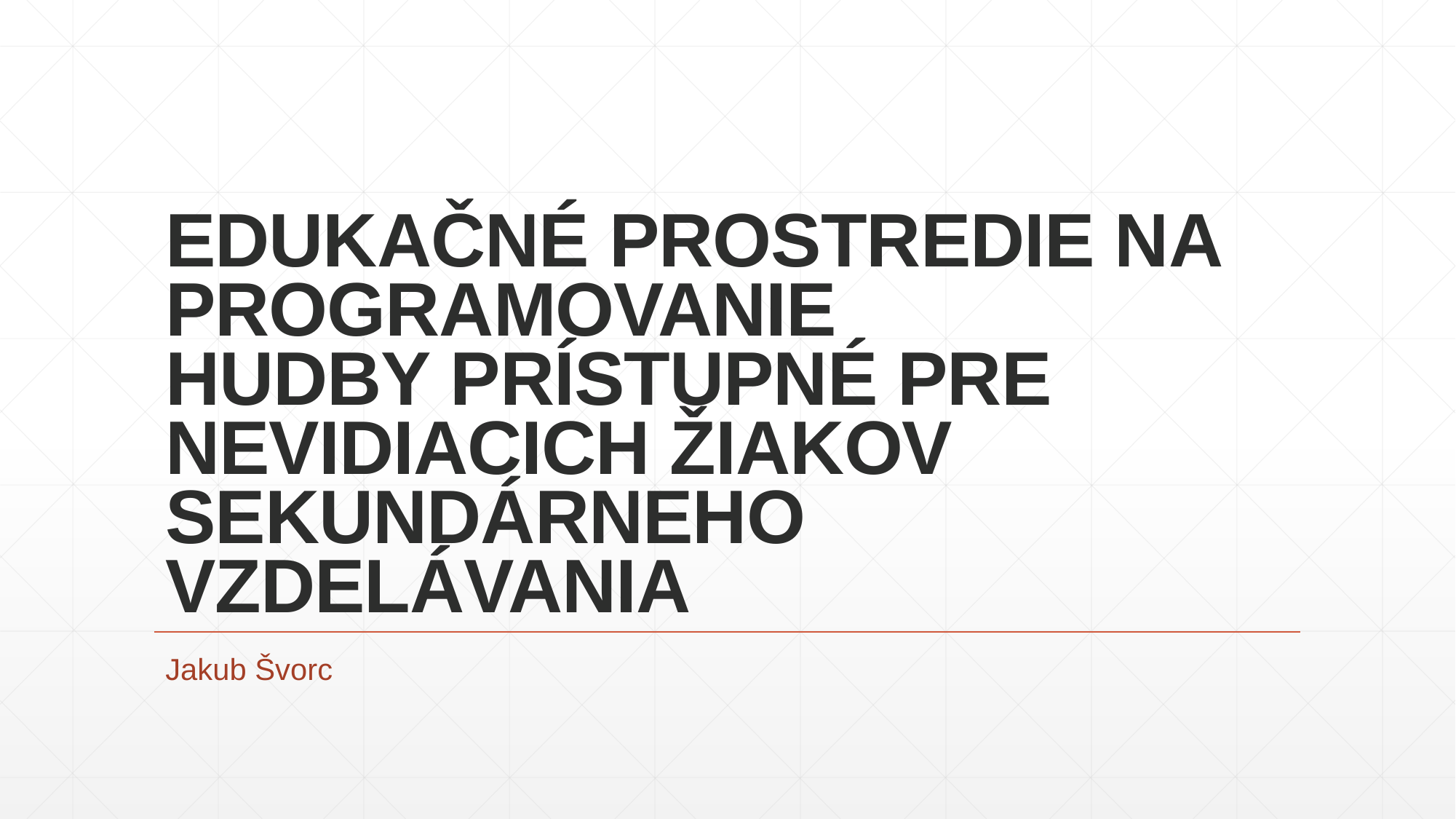

# EDUKAČNÉ PROSTREDIE NA PROGRAMOVANIE HUDBY PRÍSTUPNÉ PRE NEVIDIACICH ŽIAKOV SEKUNDÁRNEHO VZDELÁVANIA
Jakub Švorc